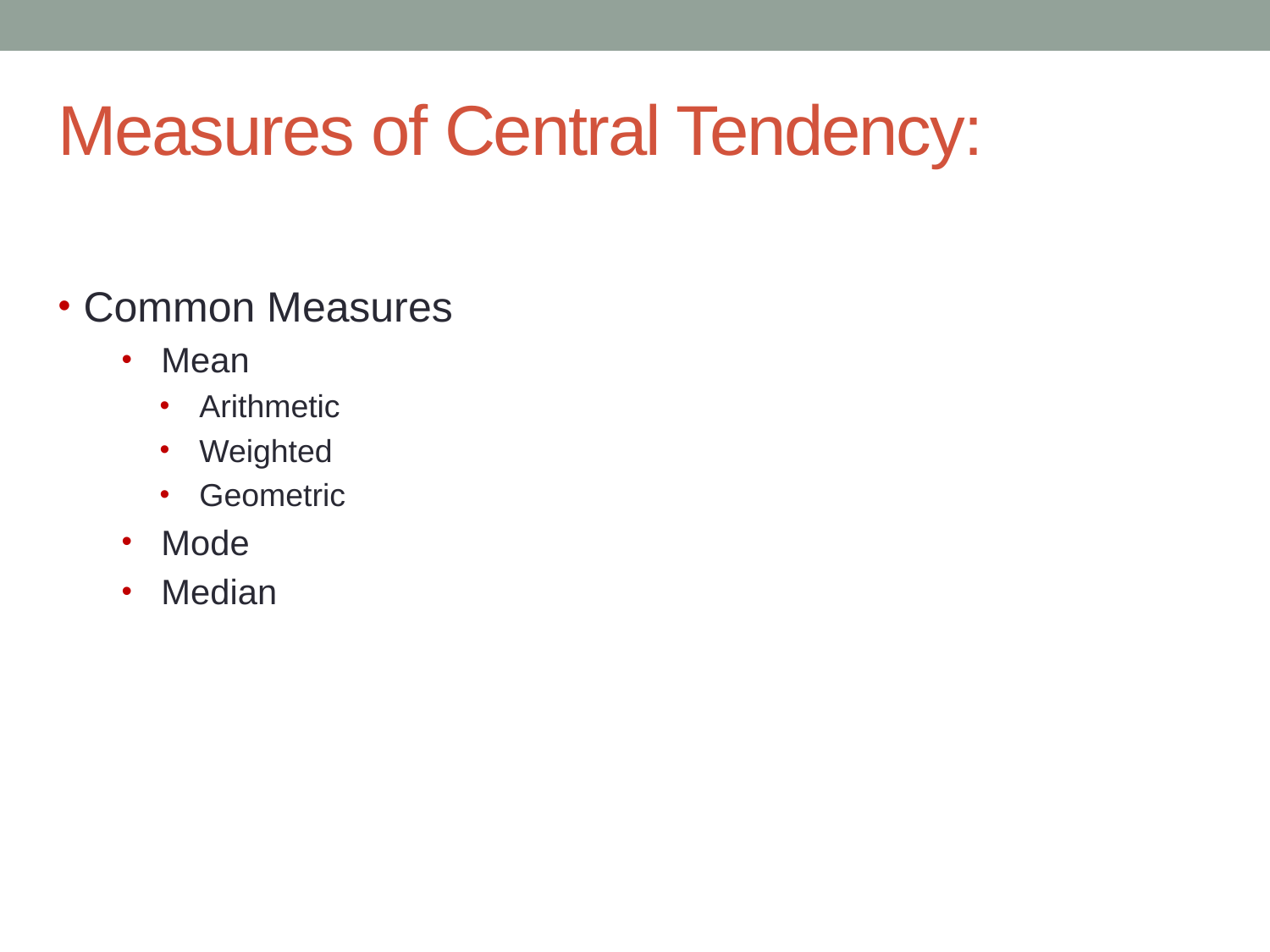

# Measures of Central Tendency:
Common Measures
Mean
Arithmetic
Weighted
Geometric
Mode
Median